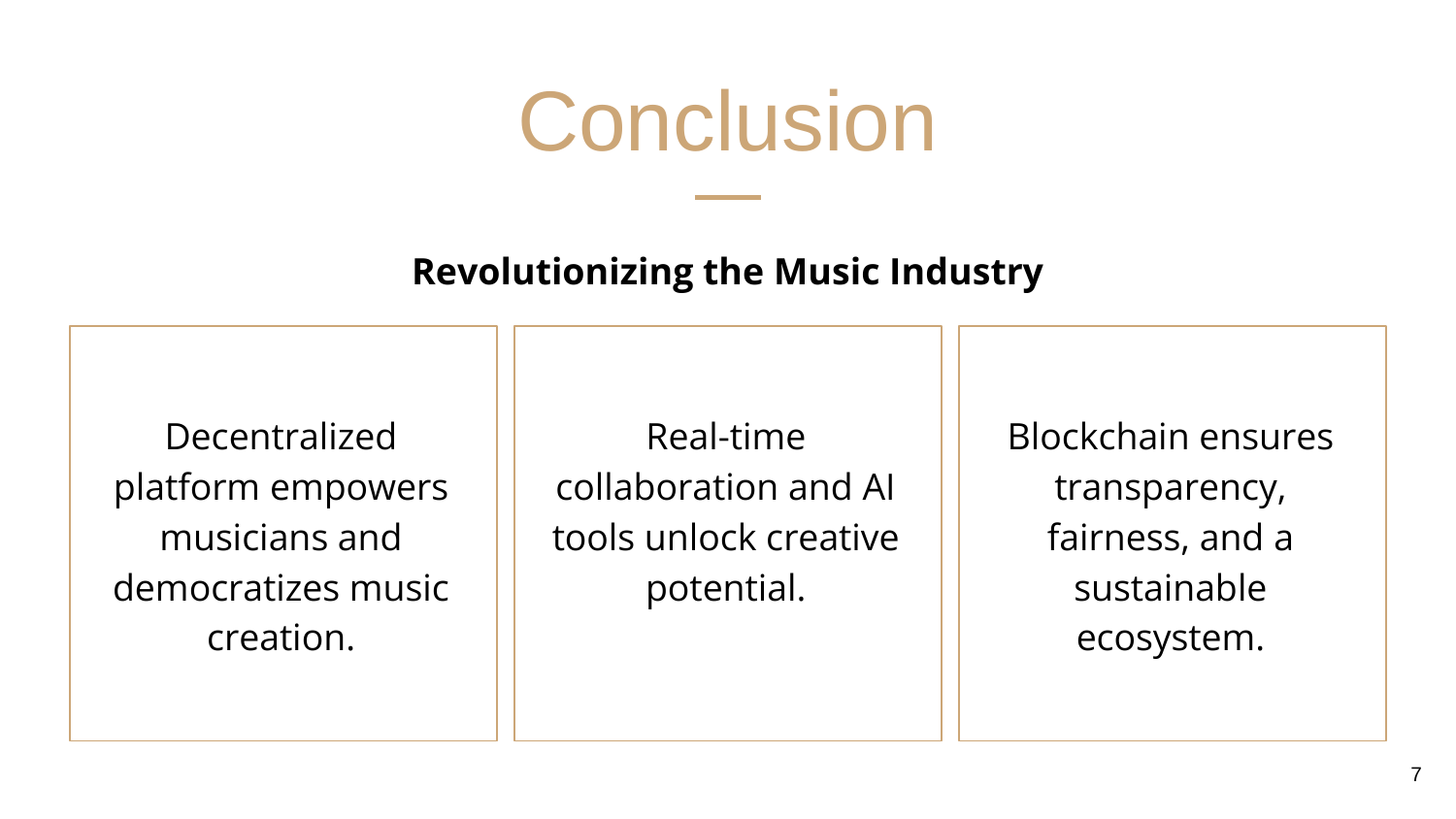

# Conclusion
Revolutionizing the Music Industry

Decentralized platform empowers musicians and democratizes music creation.

Real-time collaboration and AI tools unlock creative potential.

Blockchain ensures transparency, fairness, and a sustainable ecosystem.
7